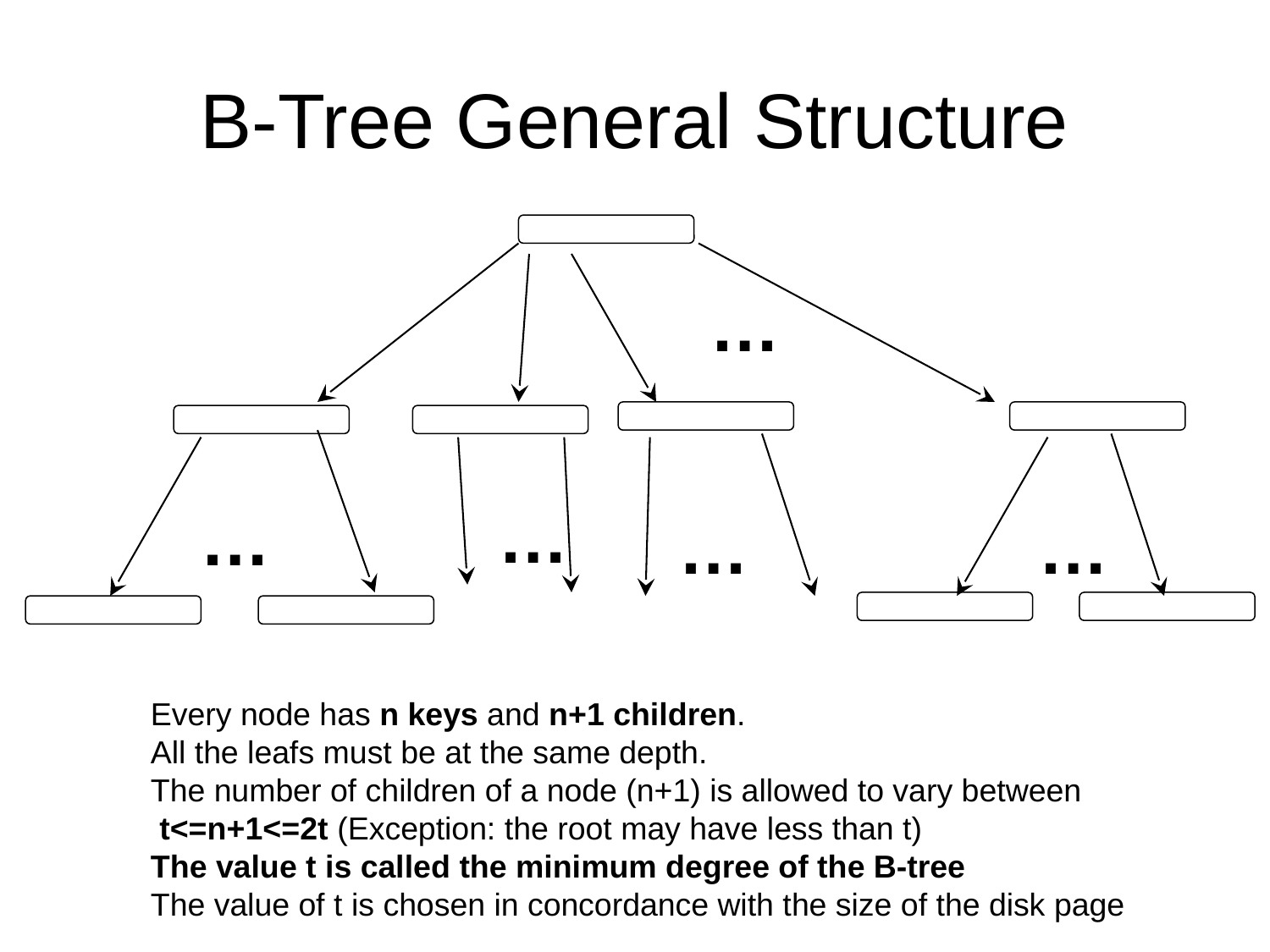

# B-Tree General Structure

…

…
…
…
…

Every node has n keys and n+1 children.
All the leafs must be at the same depth.
The number of children of a node (n+1) is allowed to vary between
 t<=n+1<=2t (Exception: the root may have less than t)
The value t is called the minimum degree of the B-tree
The value of t is chosen in concordance with the size of the disk page